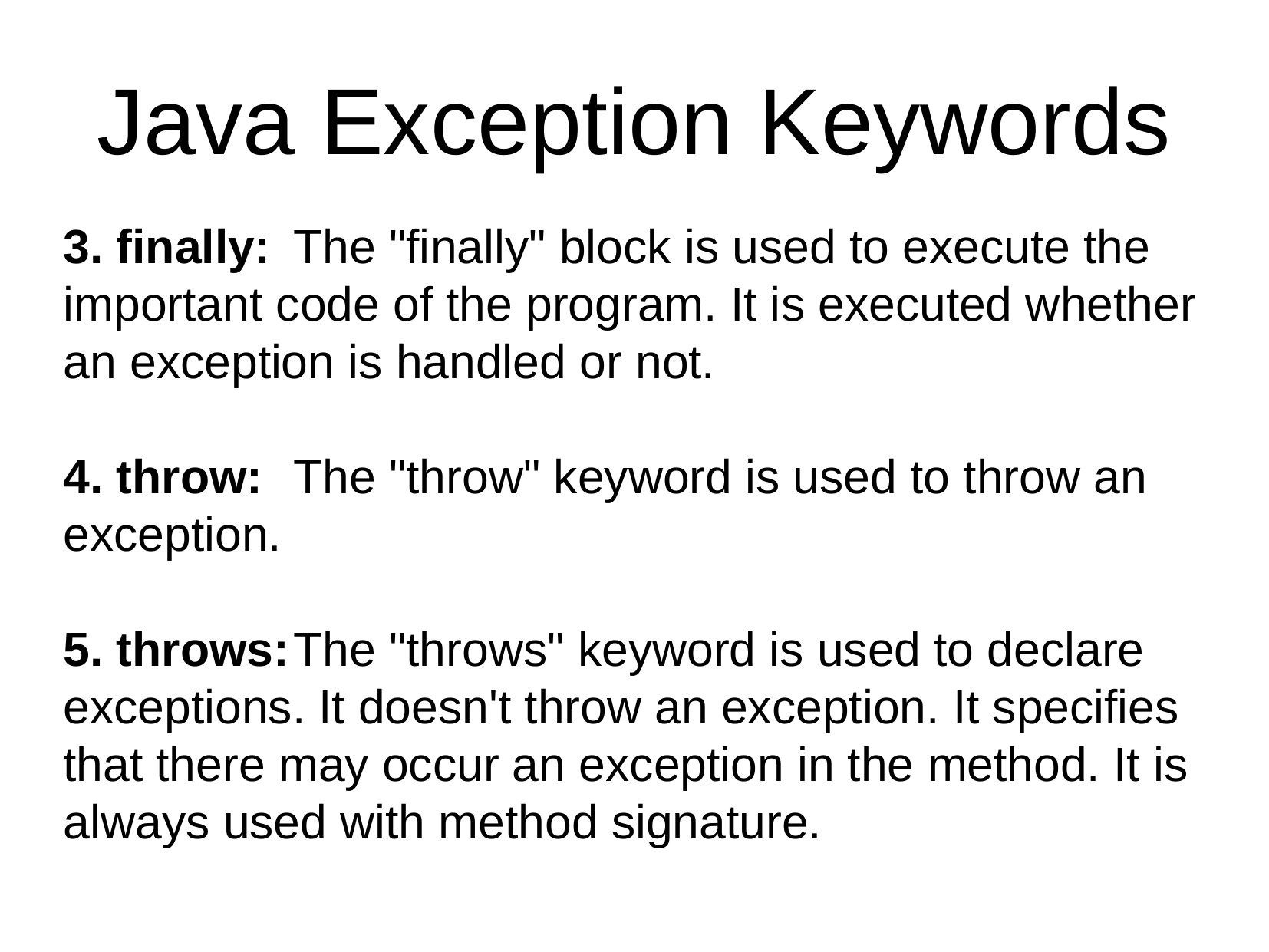

Java Exception Keywords
3. finally:	The "finally" block is used to execute the important code of the program. It is executed whether an exception is handled or not.

4. throw:	The "throw" keyword is used to throw an exception.

5. throws:	The "throws" keyword is used to declare exceptions. It doesn't throw an exception. It specifies that there may occur an exception in the method. It is always used with method signature.